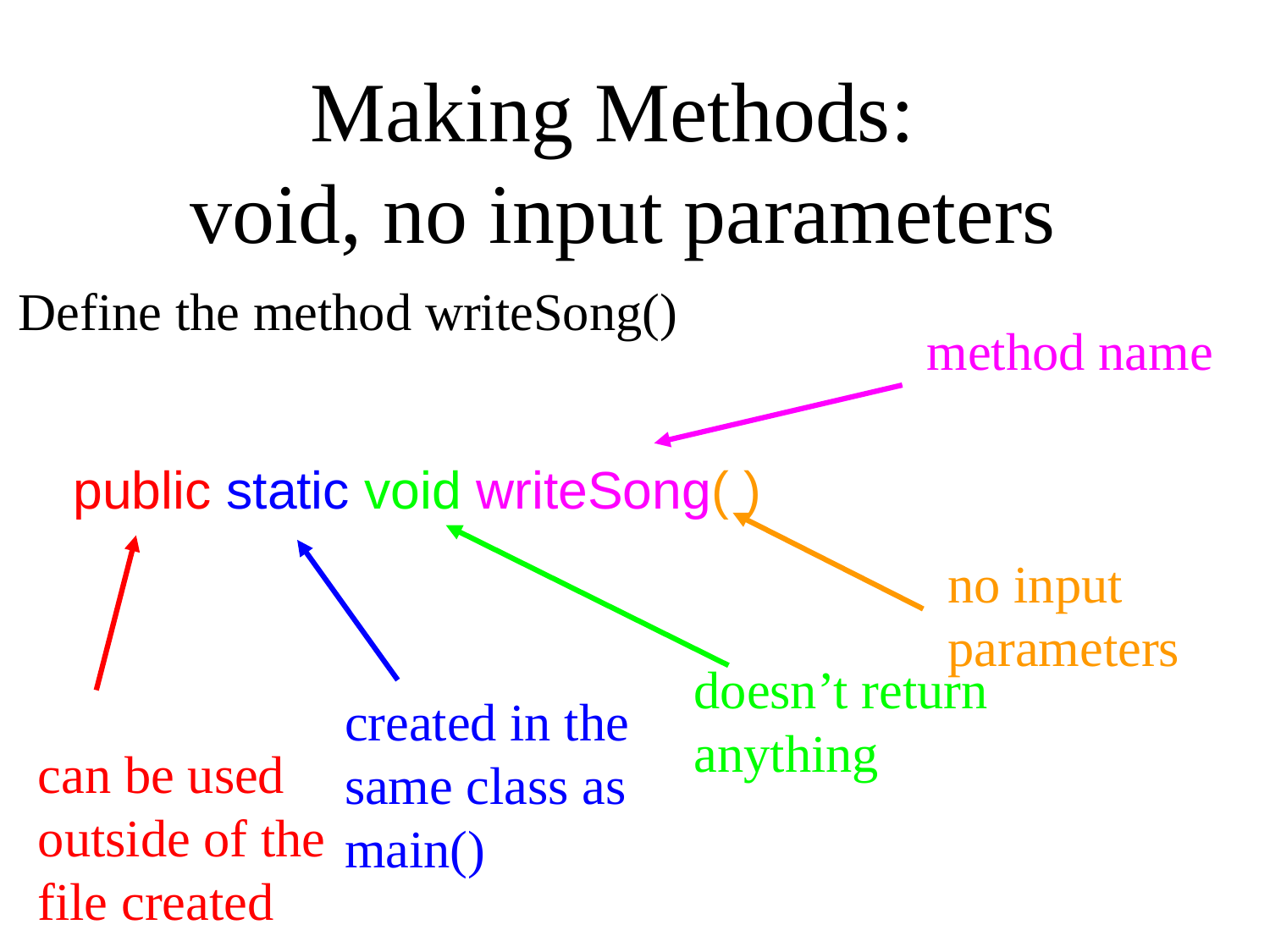

Making Methods:
void, no input parameters

Define the method writeSong()
method name
public static void writeSong( )
no input parameters
doesn’t return
anything
created in the same class as main()
can be used outside of the
file created